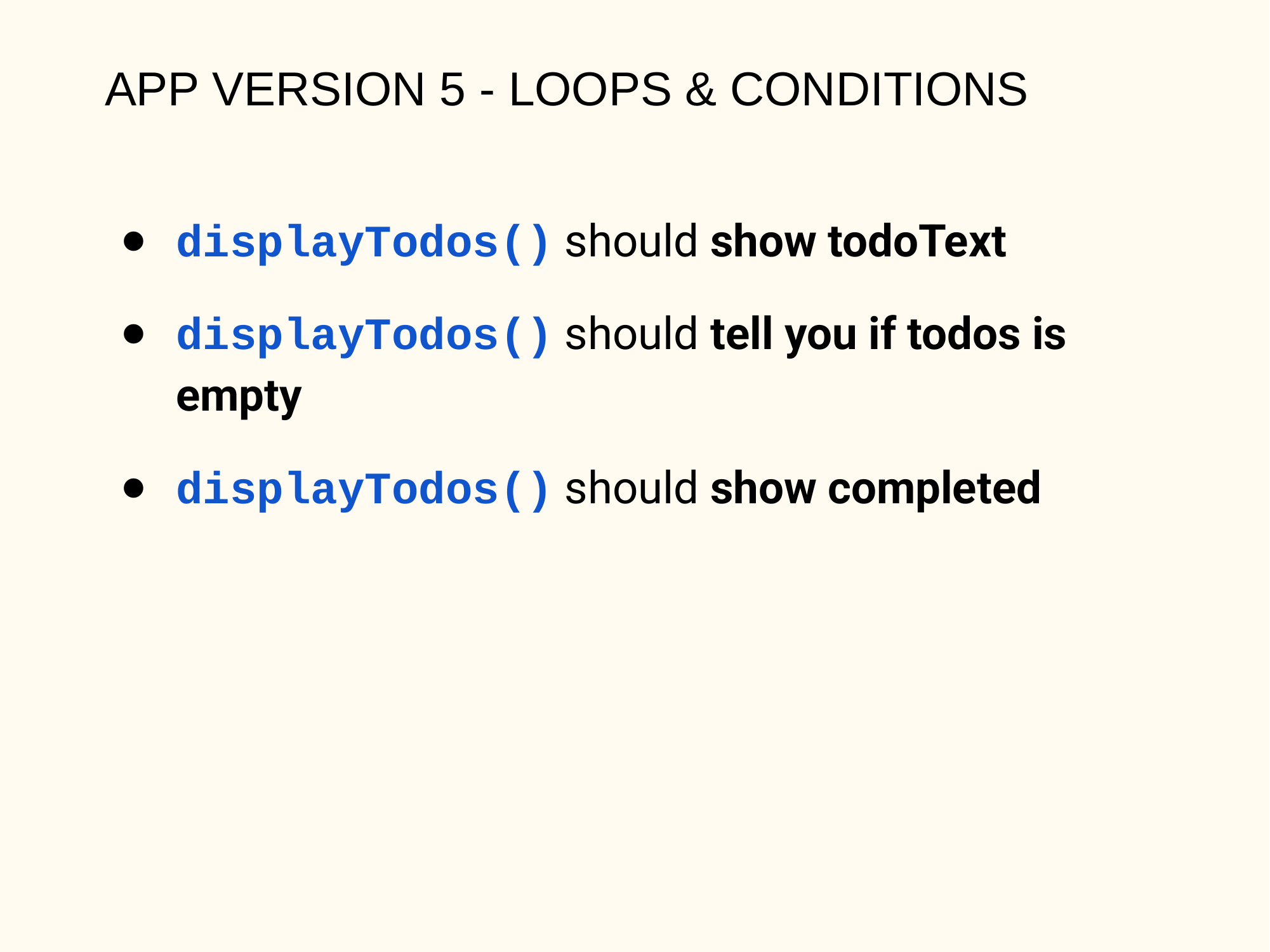

APP VERSION 5 - LOOPS & CONDITIONS
displayTodos() should show todoText
displayTodos() should tell you if todos is empty
displayTodos() should show completed